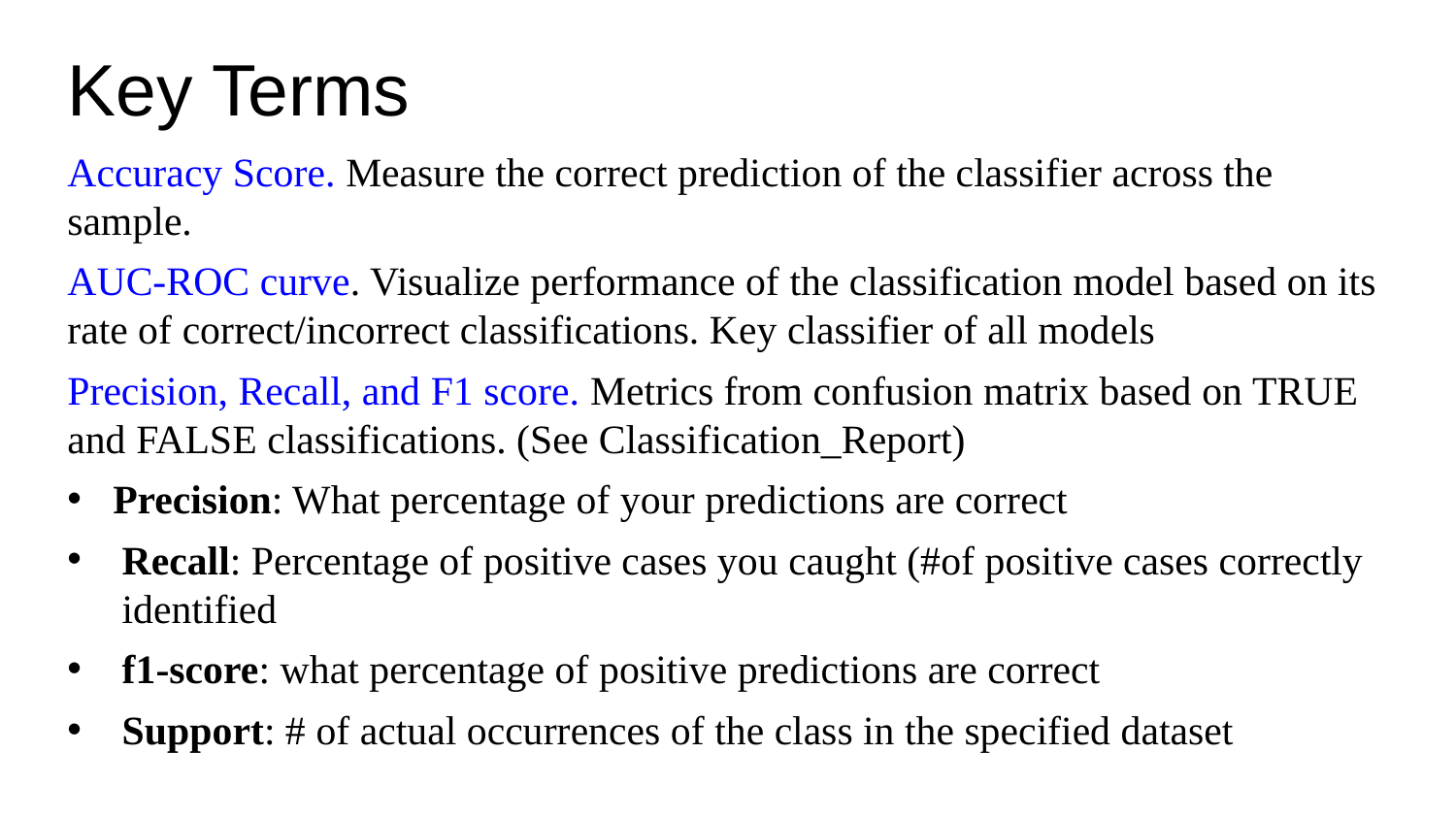

Key Terms
Accuracy Score. Measure the correct prediction of the classifier across the sample.
AUC-ROC curve. Visualize performance of the classification model based on its rate of correct/incorrect classifications. Key classifier of all models
Precision, Recall, and F1 score. Metrics from confusion matrix based on TRUE and FALSE classifications. (See Classification_Report)
Precision: What percentage of your predictions are correct
Recall: Percentage of positive cases you caught (#of positive cases correctly identified
f1-score: what percentage of positive predictions are correct
Support: # of actual occurrences of the class in the specified dataset